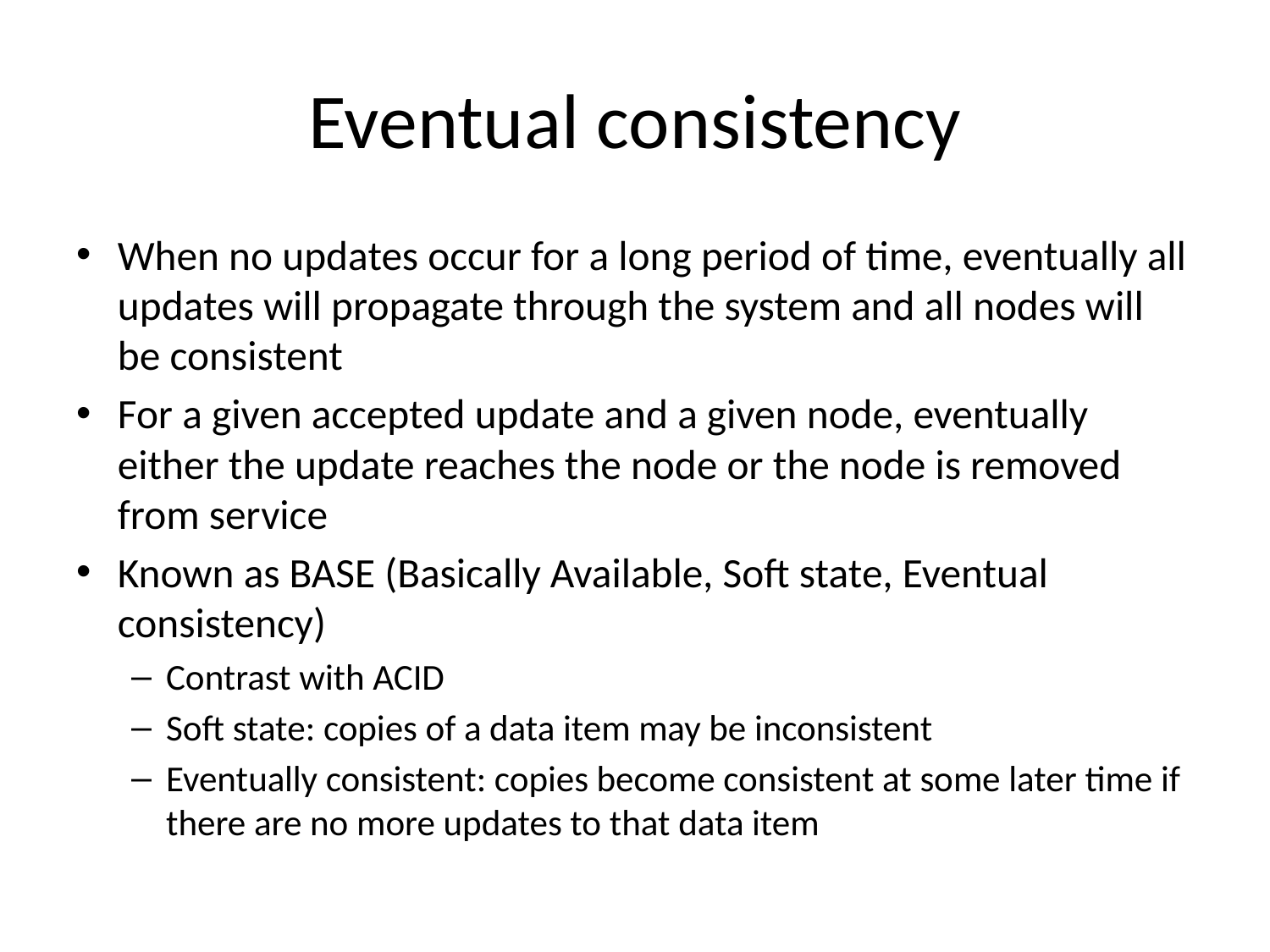

# Eventual consistency
When no updates occur for a long period of time, eventually all updates will propagate through the system and all nodes will be consistent
For a given accepted update and a given node, eventually either the update reaches the node or the node is removed from service
Known as BASE (Basically Available, Soft state, Eventual consistency)
Contrast with ACID
Soft state: copies of a data item may be inconsistent
Eventually consistent: copies become consistent at some later time if there are no more updates to that data item